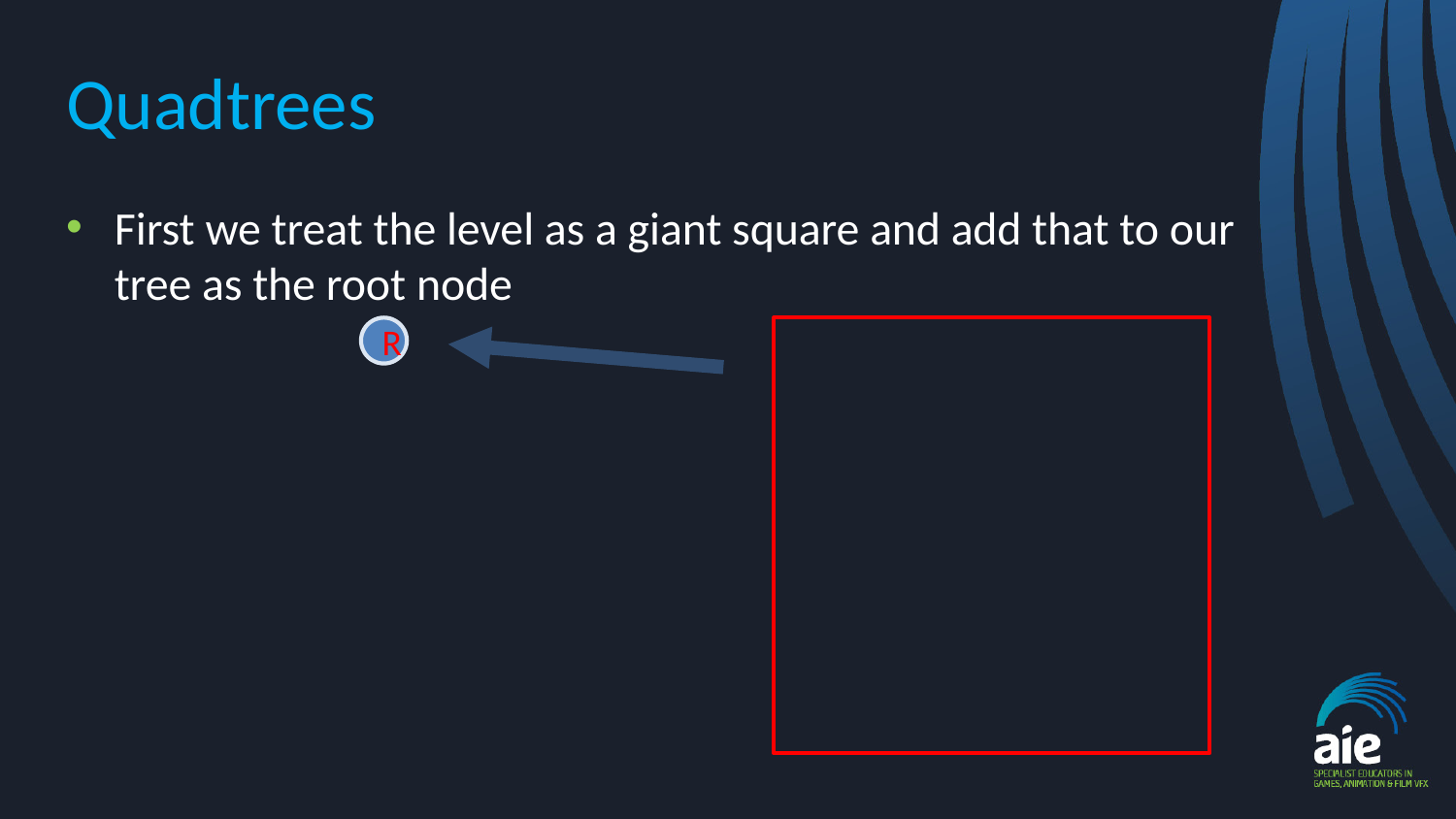

# Quadtrees
First we treat the level as a giant square and add that to our tree as the root node

R